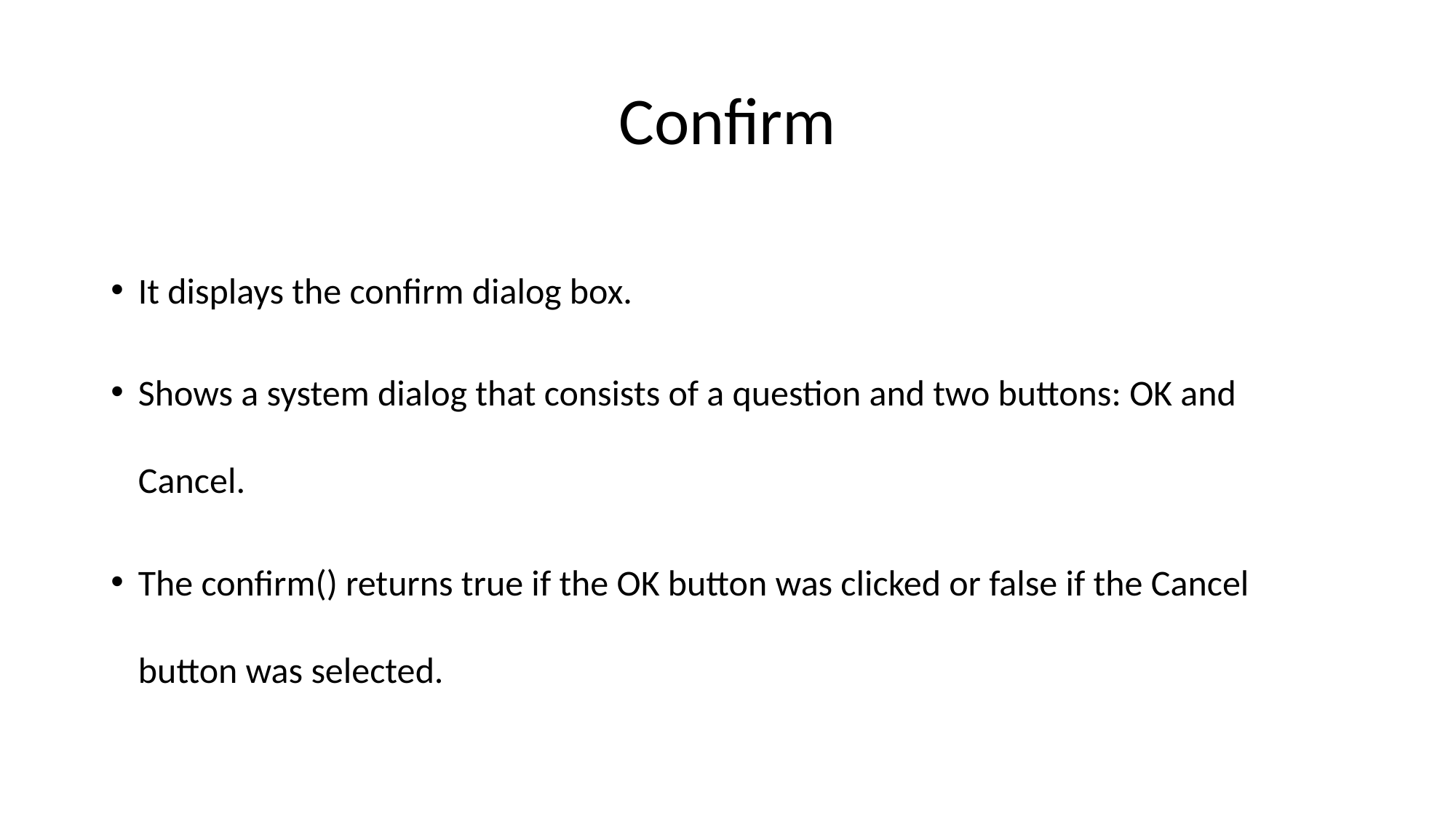

# Confirm
It displays the confirm dialog box.
Shows a system dialog that consists of a question and two buttons: OK and Cancel.
The confirm() returns true if the OK button was clicked or false if the Cancel button was selected.